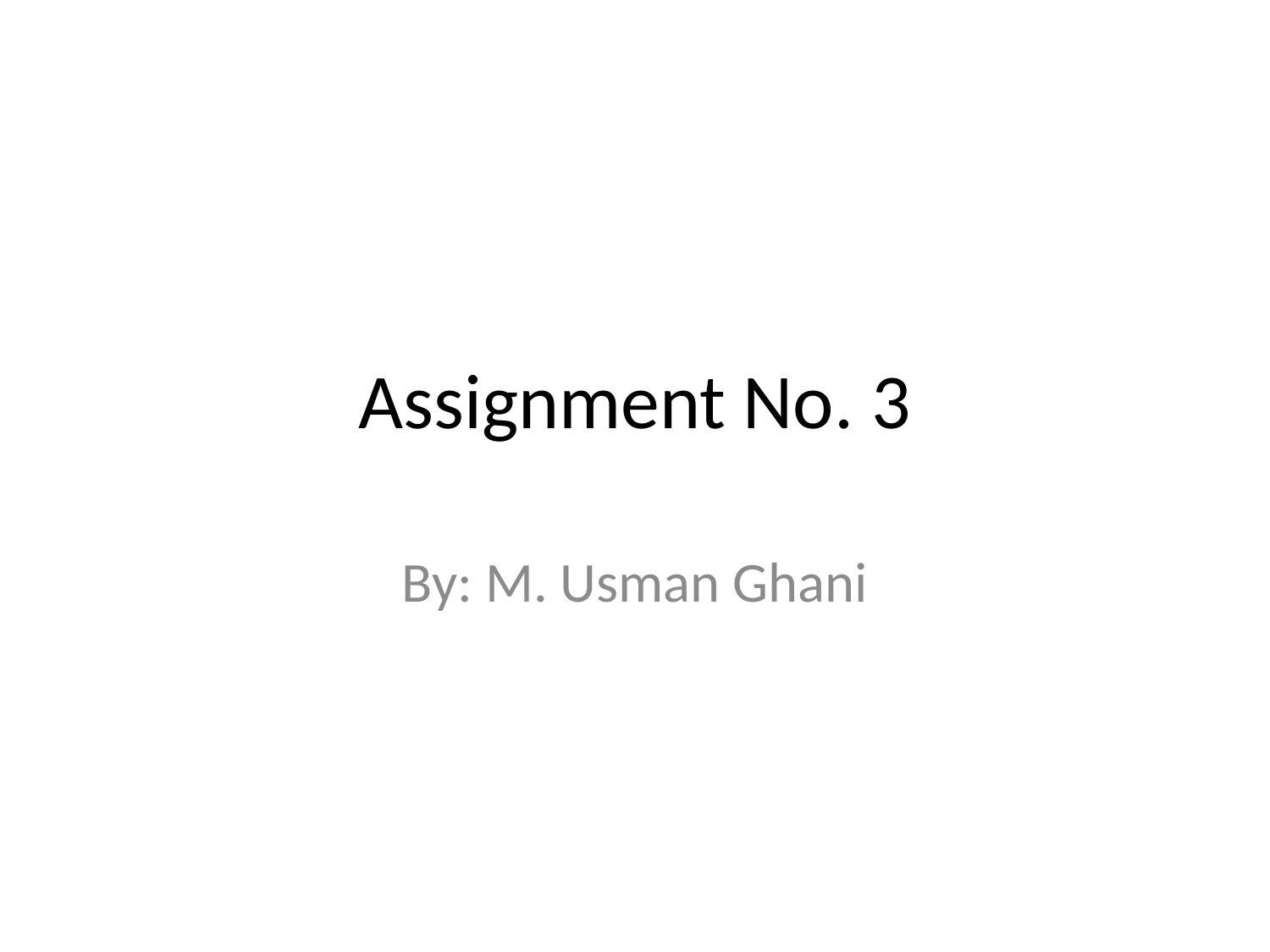

# Assignment No. 3
By: M. Usman Ghani